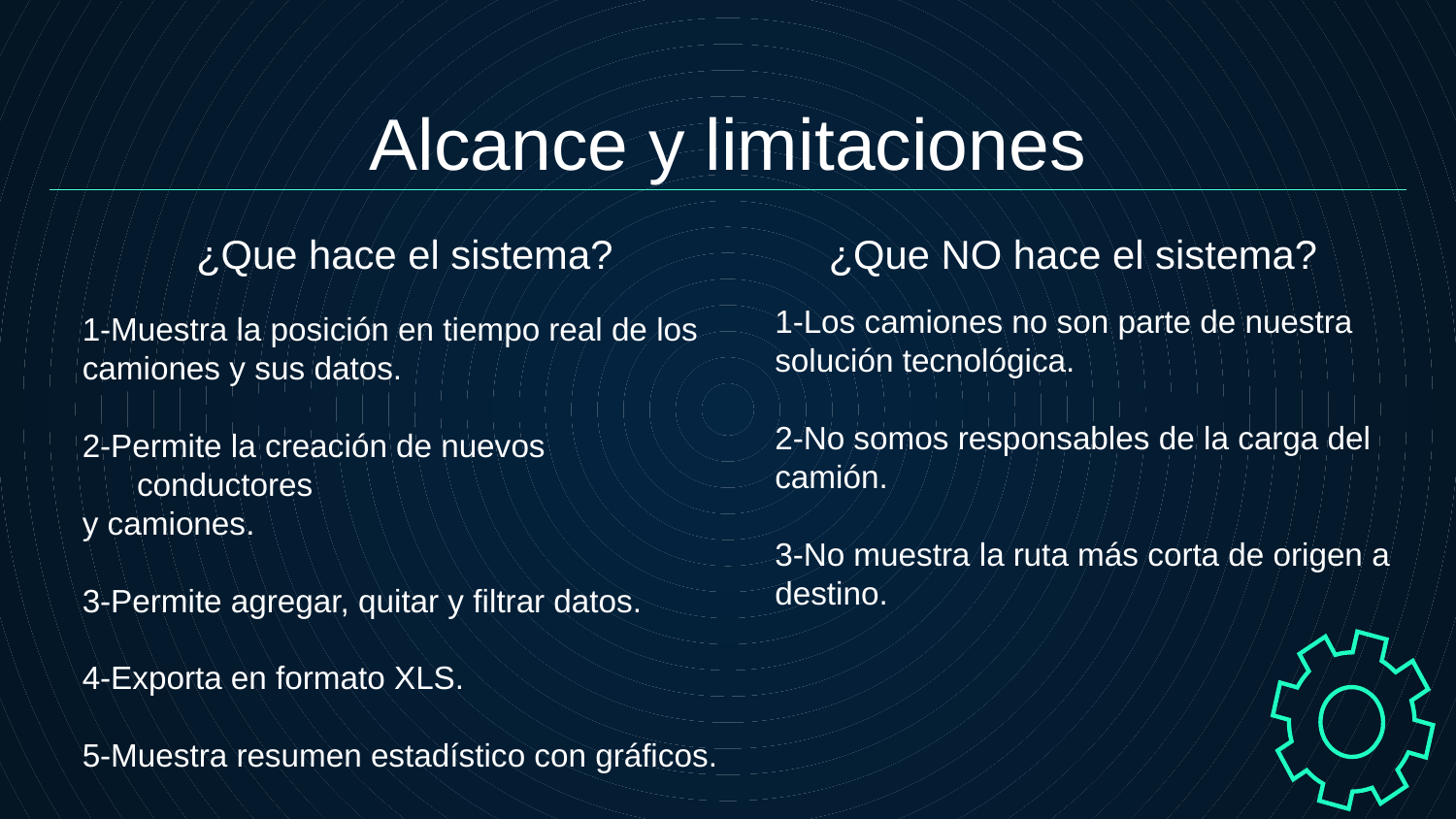

Alcance y limitaciones
¿Que hace el sistema?

¿Que NO hace el sistema?
1-Muestra la posición en tiempo real de los
camiones y sus datos.

2-Permite la creación de nuevos conductores
y camiones.

3-Permite agregar, quitar y filtrar datos.

4-Exporta en formato XLS.

5-Muestra resumen estadístico con gráficos.
1-Los camiones no son parte de nuestra solución tecnológica.

2-No somos responsables de la carga del camión.

3-No muestra la ruta más corta de origen a destino.

#